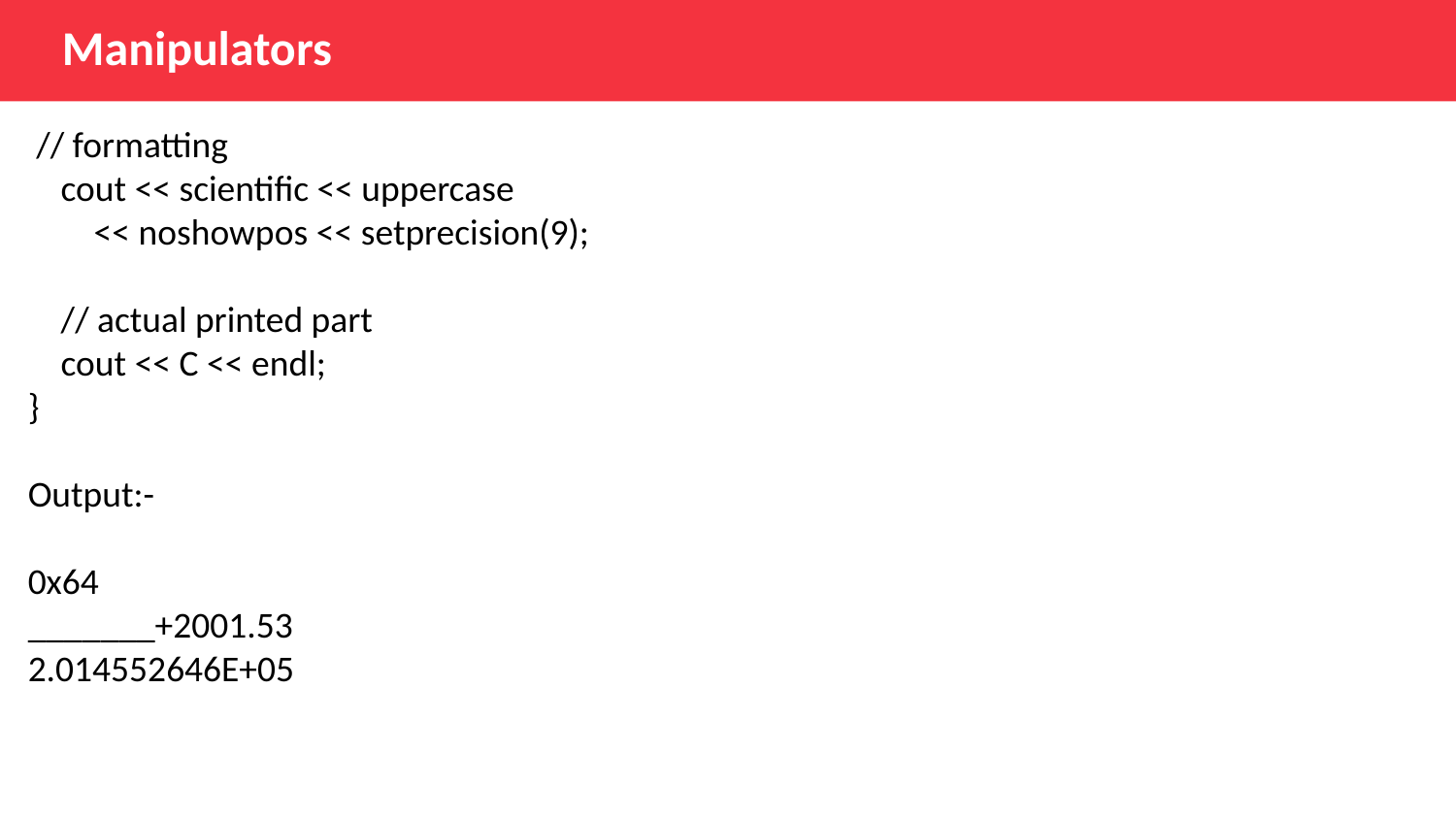

Manipulators
 // formatting
    cout << scientific << uppercase
        << noshowpos << setprecision(9);

    // actual printed part
    cout << C << endl;
}

Output:-

0x64
_______+2001.53
2.014552646E+05